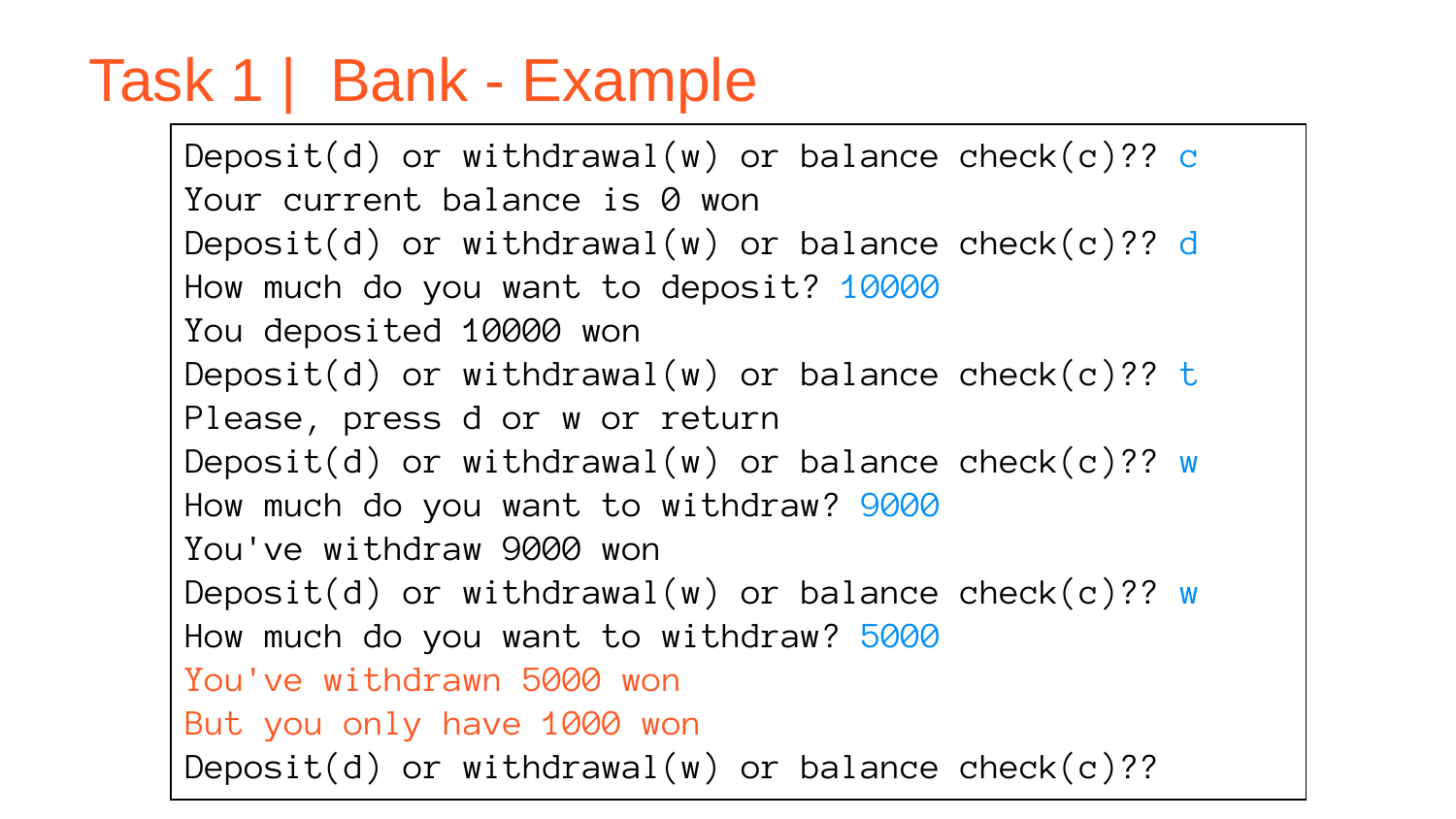

Task 1 |  Bank - Example
Deposit(d) or withdrawal(w) or balance check(c)?? c
Your current balance is 0 won
Deposit(d) or withdrawal(w) or balance check(c)?? d
How much do you want to deposit? 10000
You deposited 10000 won
Deposit(d) or withdrawal(w) or balance check(c)?? t
Please, press d or w or return
Deposit(d) or withdrawal(w) or balance check(c)?? w
How much do you want to withdraw? 9000
You've withdraw 9000 won
Deposit(d) or withdrawal(w) or balance check(c)?? w
How much do you want to withdraw? 5000
You've withdrawn 5000 won
But you only have 1000 won
Deposit(d) or withdrawal(w) or balance check(c)??